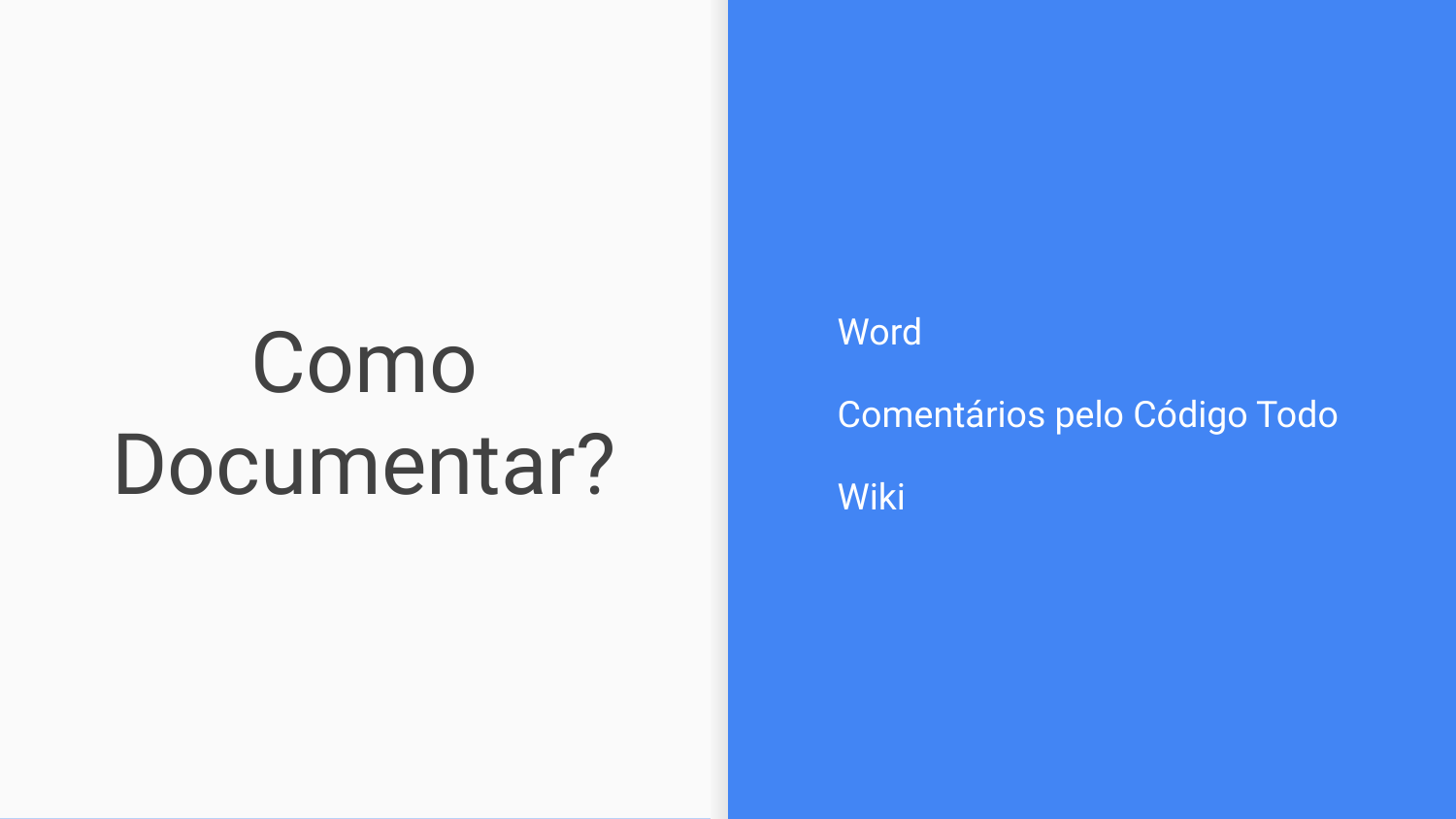

Word
Comentários pelo Código Todo
Wiki
# Como Documentar?